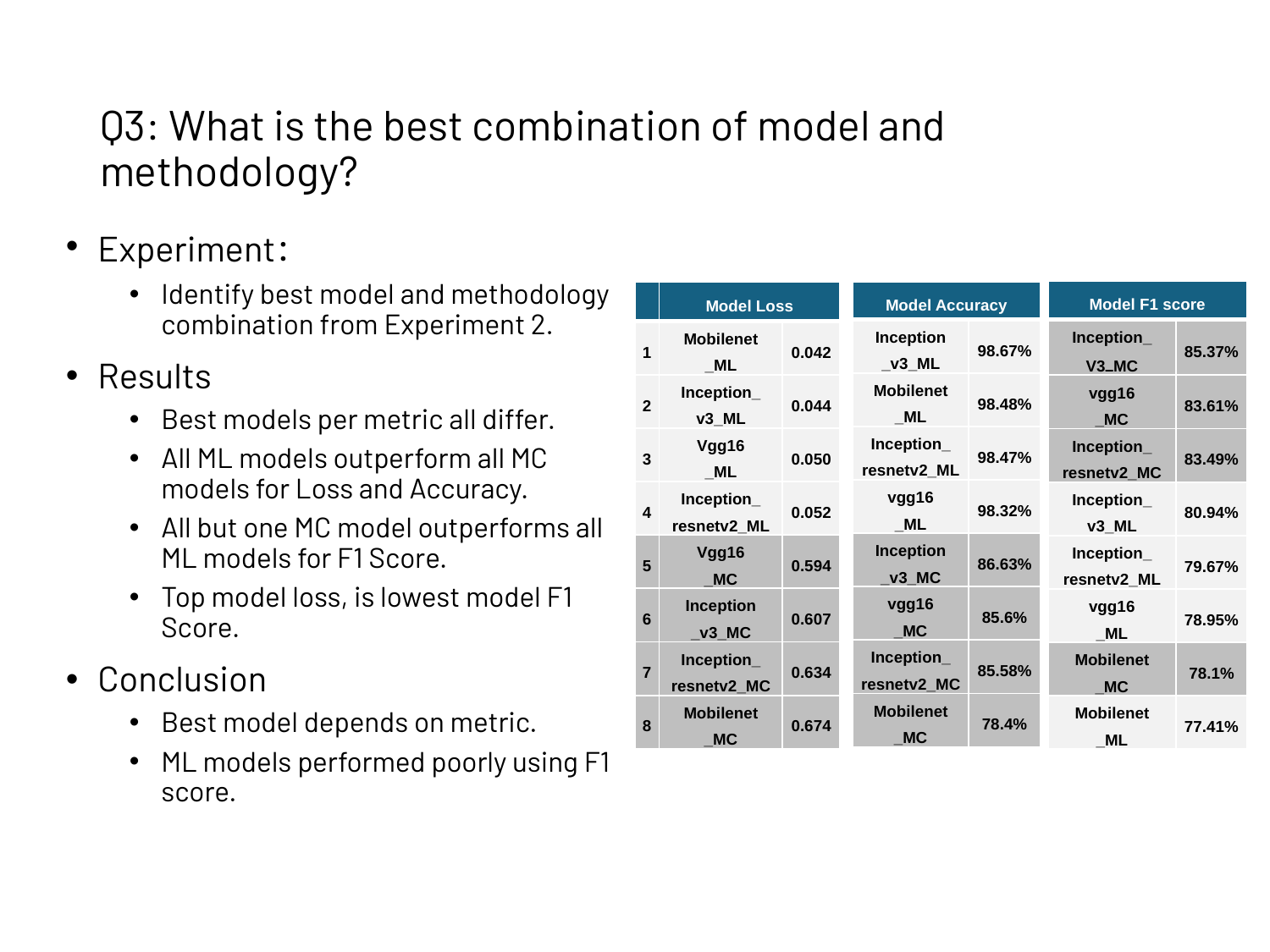

# Q3: What is the best combination of model and methodology?
Experiment:
Identify best model and methodology combination from Experiment 2.
Results
Best models per metric all differ.
All ML models outperform all MC models for Loss and Accuracy.
All but one MC model outperforms all ML models for F1 Score.
Top model loss, is lowest model F1 Score.
Conclusion
Best model depends on metric.
ML models performed poorly using F1 score.
| Model F1 score |  |
| --- | --- |
| Inception\_ V3\_MC | 85.37% |
| vgg16 \_MC | 83.61% |
| Inception\_ resnetv2\_MC | 83.49% |
| Inception\_ v3\_ML | 80.94% |
| Inception\_ resnetv2\_ML | 79.67% |
| vgg16 \_ML | 78.95% |
| Mobilenet \_MC | 78.1% |
| Mobilenet \_ML | 77.41% |
|  | Model Loss |  |
| --- | --- | --- |
| 1 | Mobilenet \_ML | 0.042 |
| 2 | Inception\_ v3\_ML | 0.044 |
| 3 | Vgg16 \_ML | 0.050 |
| 4 | Inception\_ resnetv2\_ML | 0.052 |
| 5 | Vgg16 \_MC | 0.594 |
| 6 | Inception \_v3\_MC | 0.607 |
| 7 | Inception\_ resnetv2\_MC | 0.634 |
| 8 | Mobilenet \_MC | 0.674 |
| Model Accuracy |  |
| --- | --- |
| Inception \_v3\_ML | 98.67% |
| Mobilenet \_ML | 98.48% |
| Inception\_ resnetv2\_ML | 98.47% |
| vgg16 \_ML | 98.32% |
| Inception \_v3\_MC | 86.63% |
| vgg16 \_MC | 85.6% |
| Inception\_ resnetv2\_MC | 85.58% |
| Mobilenet \_MC | 78.4% |